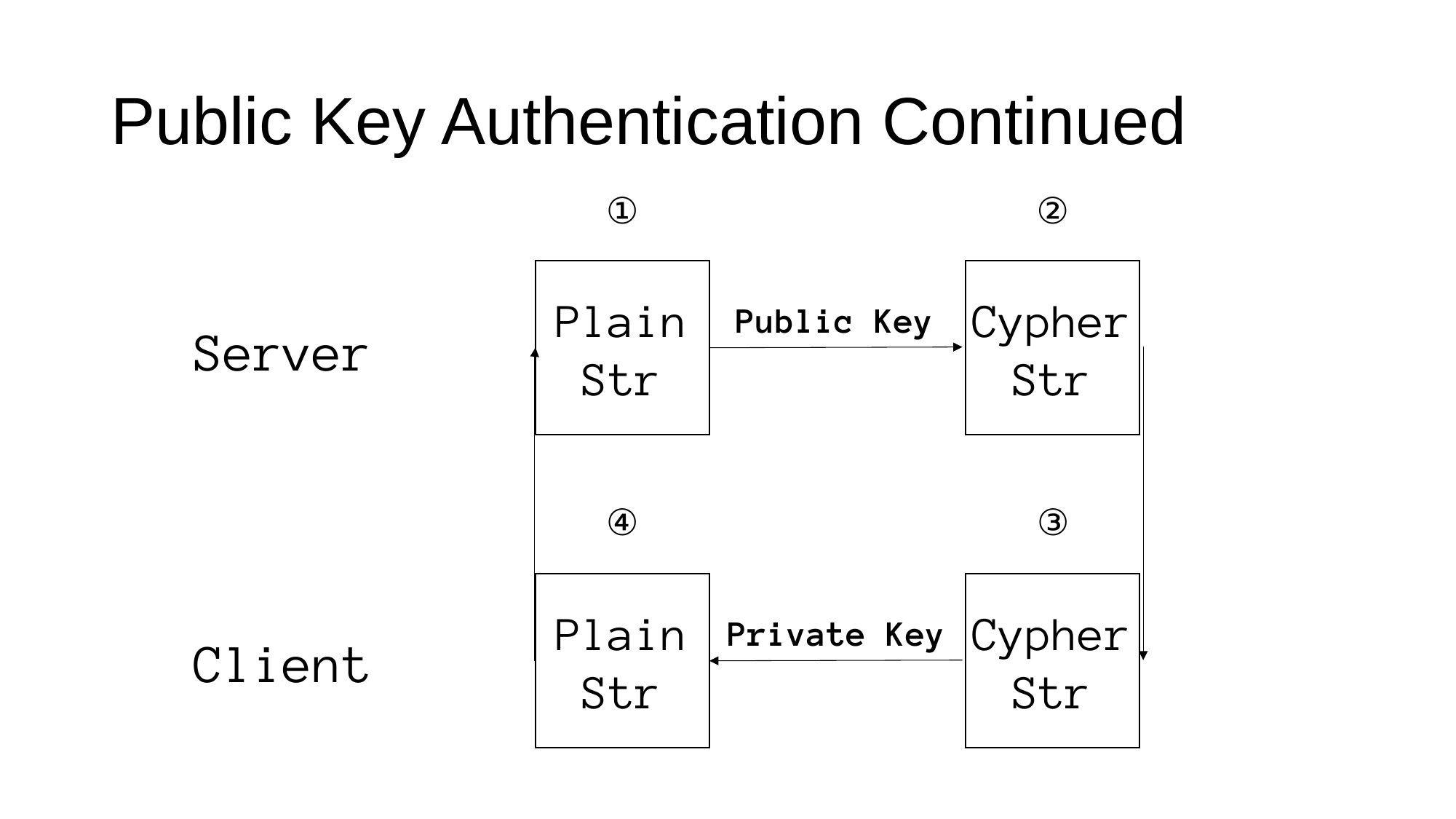

# Public Key Authentication Continued
①
②

Plain
Str
Cypher
Str
Public Key
Server
④
③

Plain
Str
Cypher
Str
Private Key
Client